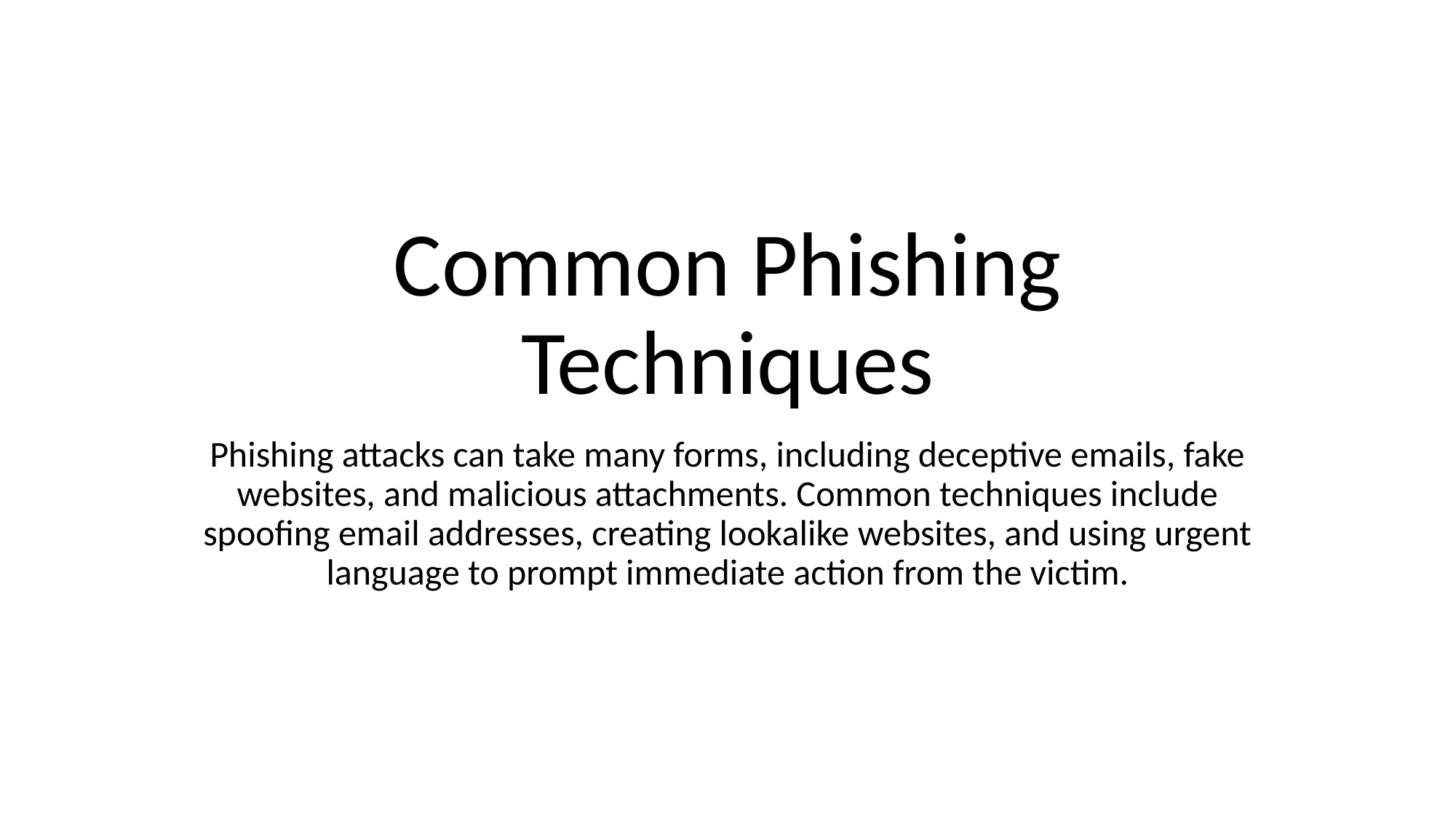

# Common Phishing Techniques
Phishing attacks can take many forms, including deceptive emails, fake websites, and malicious attachments. Common techniques include spoofing email addresses, creating lookalike websites, and using urgent language to prompt immediate action from the victim.